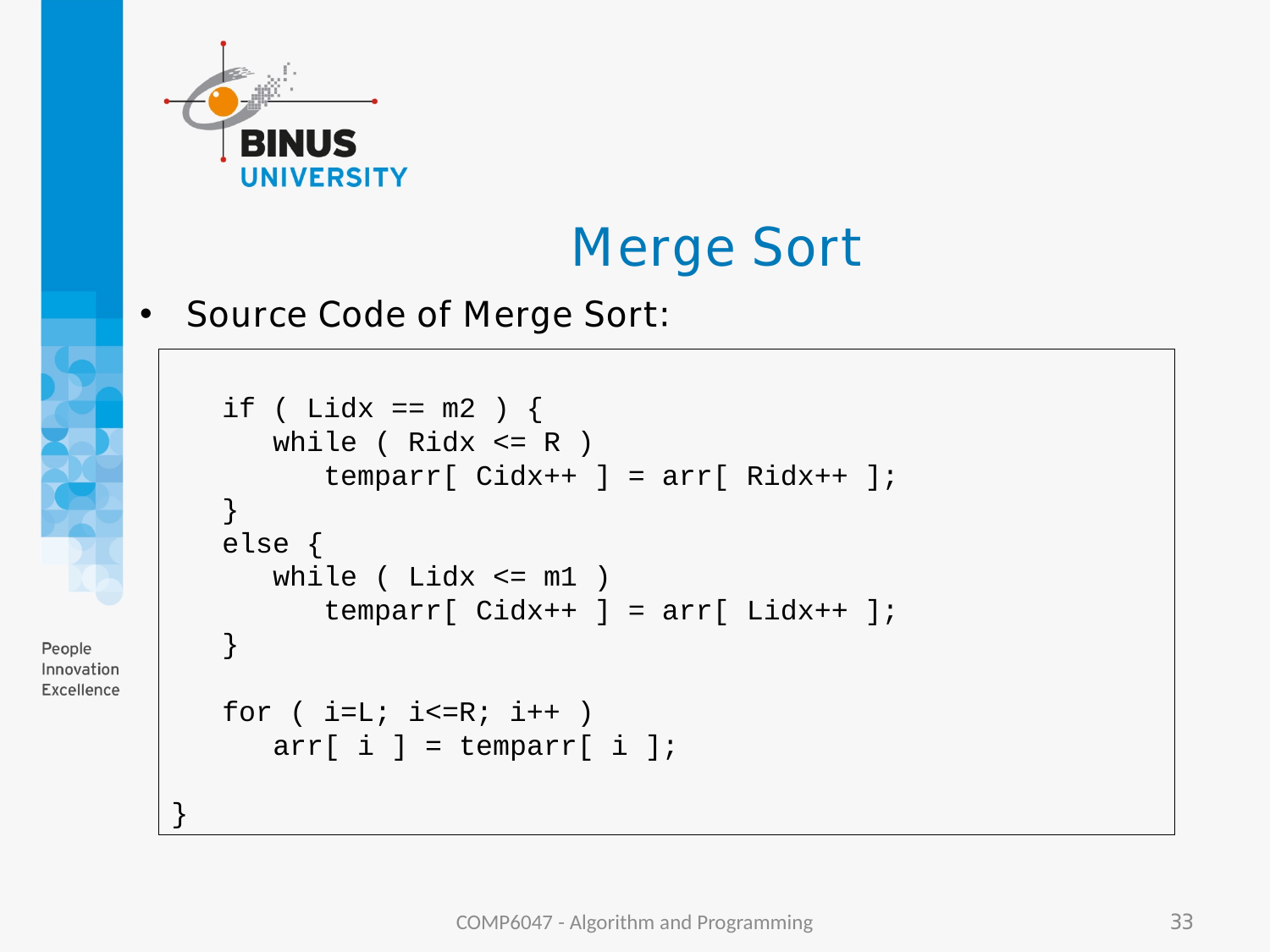

# Merge Sort
Source Code of Merge Sort:

   if ( Lidx == m2 ) {
      while ( Ridx <= R )
         temparr[ Cidx++ ] = arr[ Ridx++ ];
   }
   else {
      while ( Lidx <= m1 )
         temparr[ Cidx++ ] = arr[ Lidx++ ];
   }

   for ( i=L; i<=R; i++ )
      arr[ i ] = temparr[ i ];

}
COMP6047 - Algorithm and Programming
33